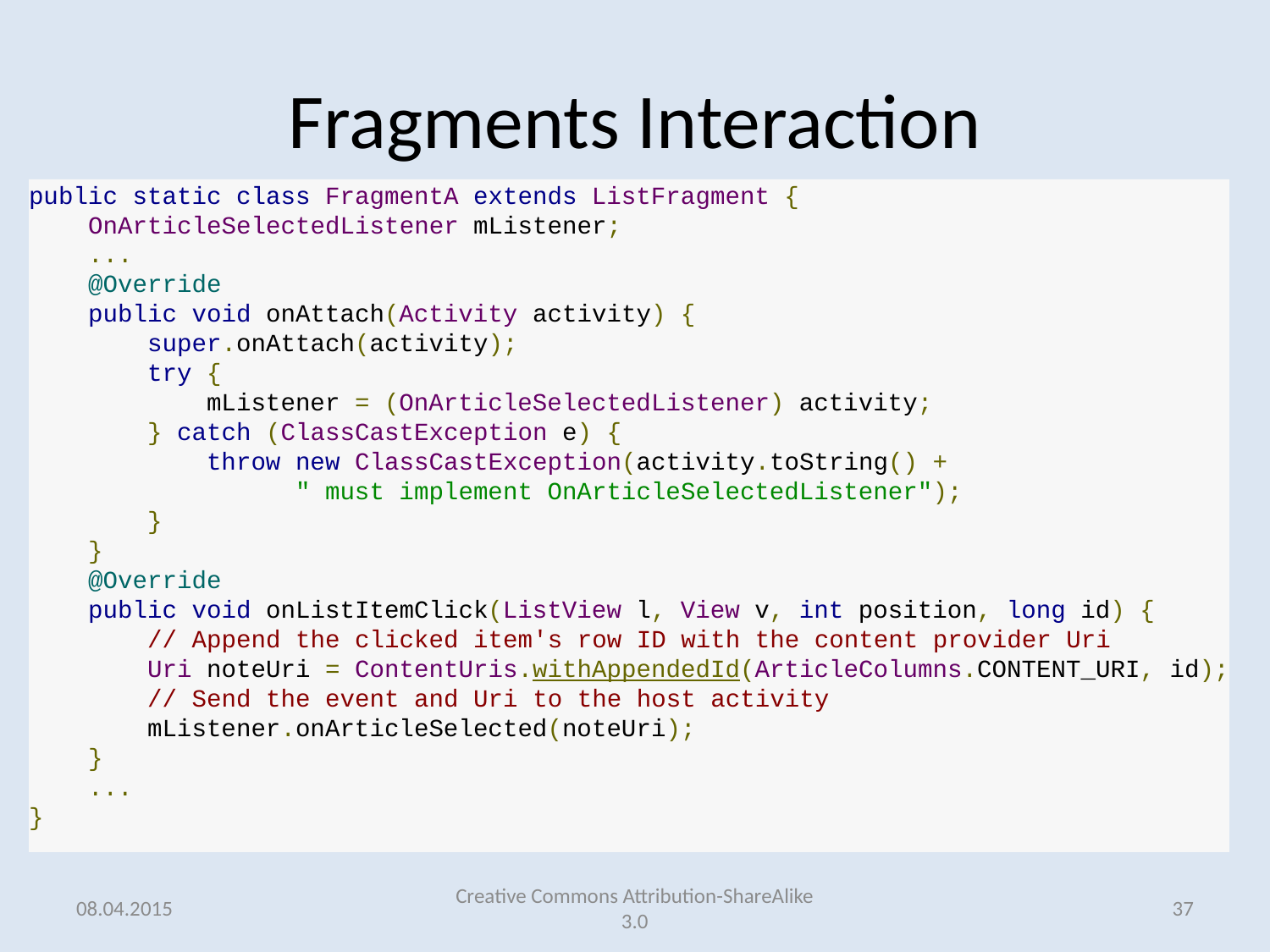

# Fragments Interaction
public static class FragmentA extends ListFragment {
    OnArticleSelectedListener mListener;
    ...
    @Override
    public void onAttach(Activity activity) {
        super.onAttach(activity);
        try {
            mListener = (OnArticleSelectedListener) activity;
        } catch (ClassCastException e) {
            throw new ClassCastException(activity.toString() +
                  " must implement OnArticleSelectedListener");
        }
    }
    @Override
    public void onListItemClick(ListView l, View v, int position, long id) {
        // Append the clicked item's row ID with the content provider Uri
        Uri noteUri = ContentUris.withAppendedId(ArticleColumns.CONTENT_URI, id);
        // Send the event and Uri to the host activity
        mListener.onArticleSelected(noteUri);
    }
    ...
}
08.04.2015
Creative Commons Attribution-ShareAlike 3.0
37